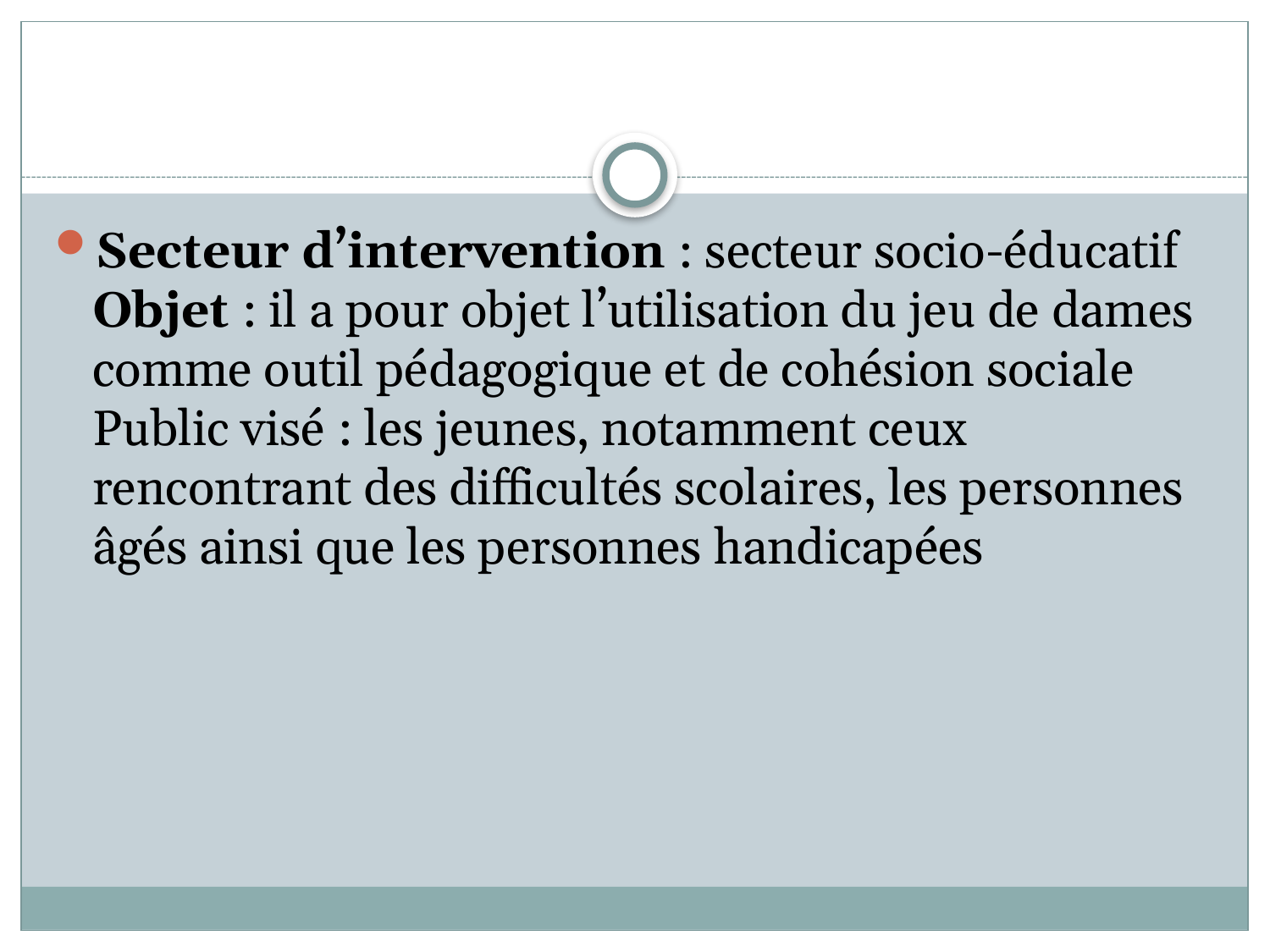

#
Secteur d’intervention : secteur socio-éducatif
Objet : il a pour objet l’utilisation du jeu de dames comme outil pédagogique et de cohésion sociale
Public visé : les jeunes, notamment ceux rencontrant des difficultés scolaires, les personnes âgés ainsi que les personnes handicapées